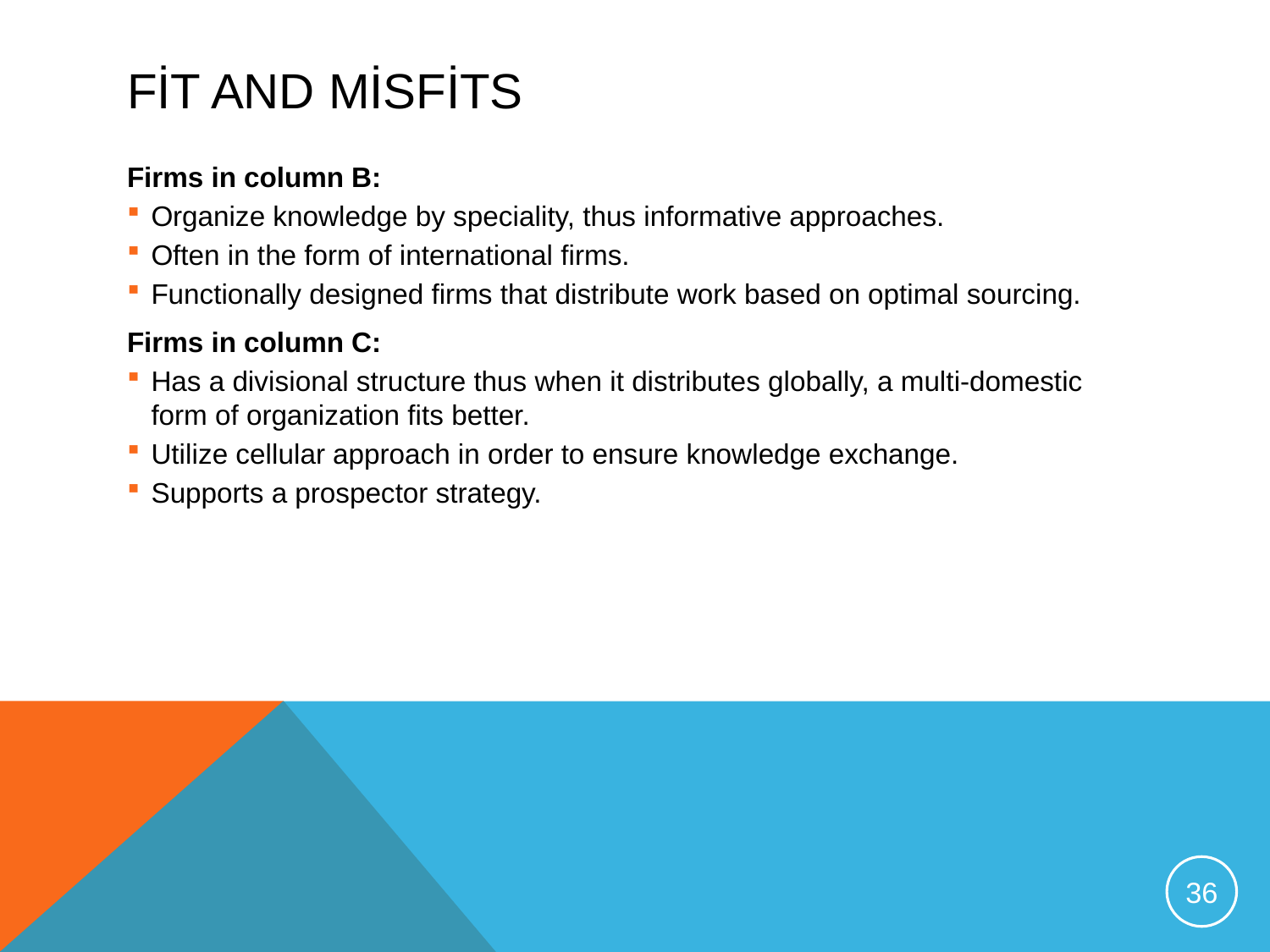

# Fit and misfits
Firms in column B:
Organize knowledge by speciality, thus informative approaches.
Often in the form of international firms.
Functionally designed firms that distribute work based on optimal sourcing.
Firms in column C:
Has a divisional structure thus when it distributes globally, a multi-domestic form of organization fits better.
Utilize cellular approach in order to ensure knowledge exchange.
Supports a prospector strategy.

36